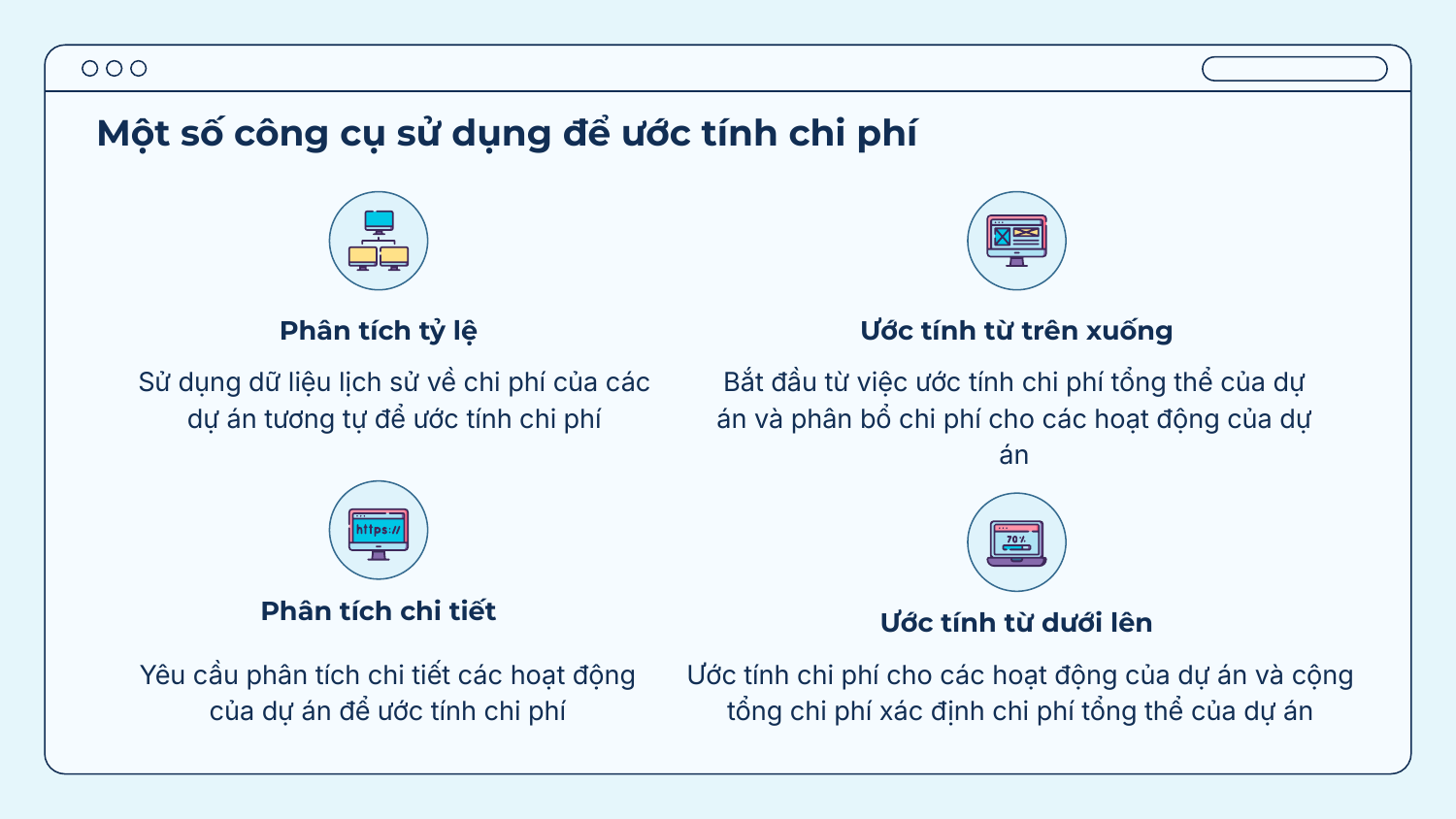

# Một số công cụ sử dụng để ước tính chi phí

Phân tích tỷ lệ
Ước tính từ trên xuống
Sử dụng dữ liệu lịch sử về chi phí của các dự án tương tự để ước tính chi phí
Bắt đầu từ việc ước tính chi phí tổng thể của dự án và phân bổ chi phí cho các hoạt động của dự án

Phân tích chi tiết
Ước tính từ dưới lên
Yêu cầu phân tích chi tiết các hoạt động của dự án để ước tính chi phí
Ước tính chi phí cho các hoạt động của dự án và cộng tổng chi phí xác định chi phí tổng thể của dự án